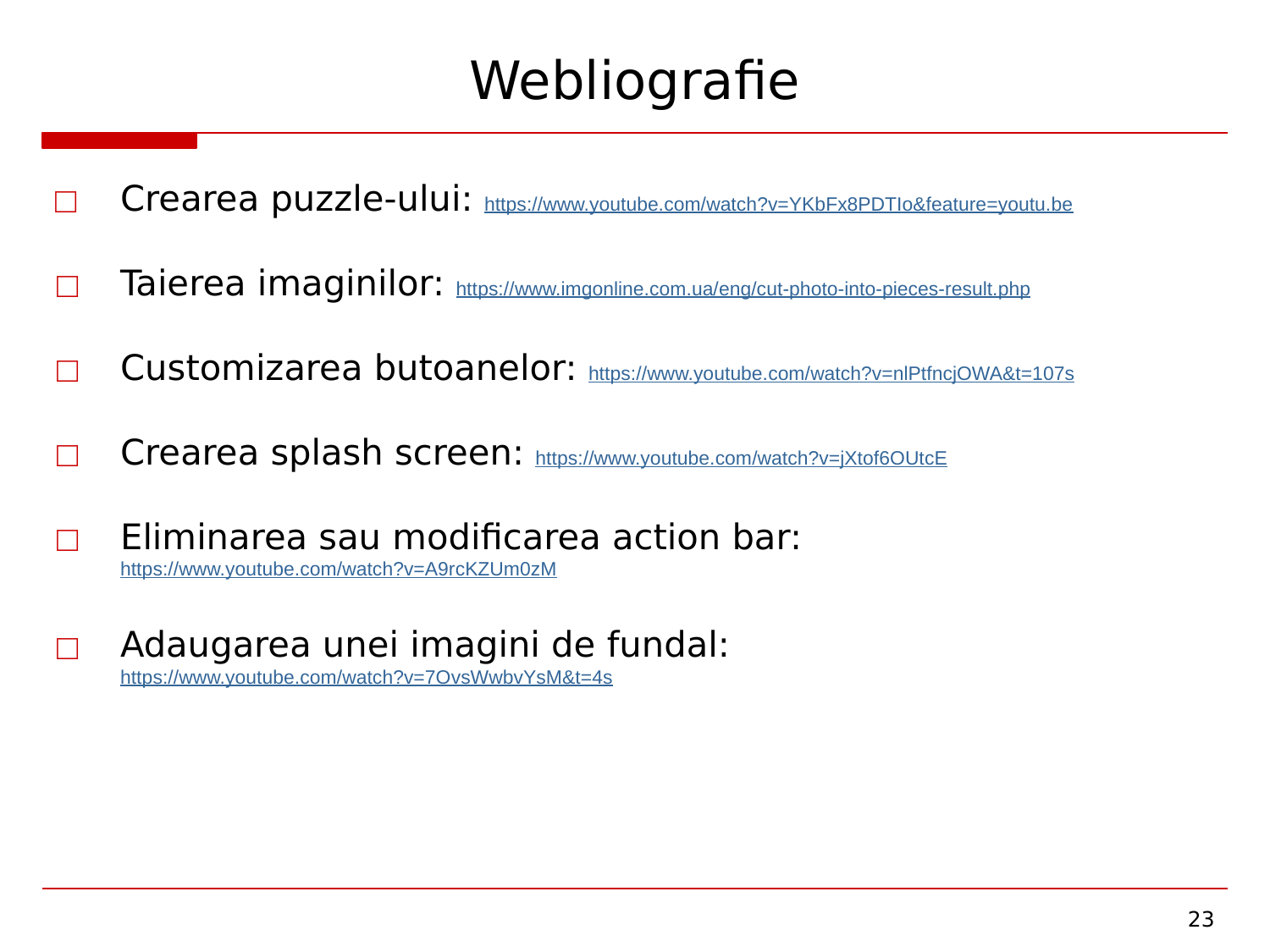

# Webliografie
Crearea puzzle-ului: https://www.youtube.com/watch?v=YKbFx8PDTIo&feature=youtu.be

Taierea imaginilor: https://www.imgonline.com.ua/eng/cut-photo-into-pieces-result.php

Customizarea butoanelor: https://www.youtube.com/watch?v=nlPtfncjOWA&t=107s

Crearea splash screen: https://www.youtube.com/watch?v=jXtof6OUtcE

Eliminarea sau modificarea action bar: https://www.youtube.com/watch?v=A9rcKZUm0zM

Adaugarea unei imagini de fundal: https://www.youtube.com/watch?v=7OvsWwbvYsM&t=4s
23